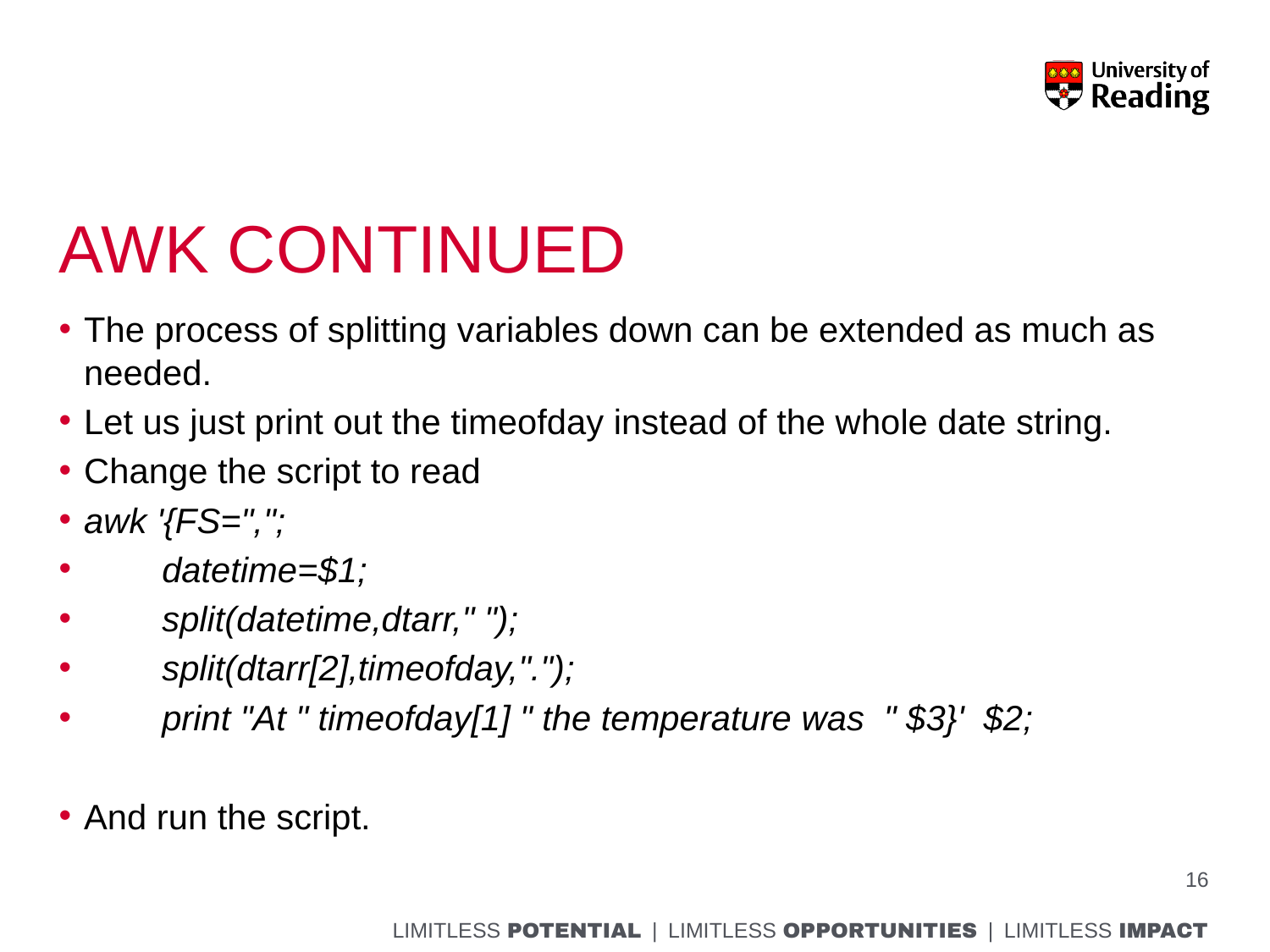

# AWK continued
The process of splitting variables down can be extended as much as needed.
Let us just print out the timeofday instead of the whole date string.
Change the script to read
awk '{FS=",";
        datetime=$1;
        split(datetime,dtarr," ");
        split(dtarr[2],timeofday,".");
        print "At " timeofday[1] " the temperature was  " $3}'  $2;

And run the script.
16